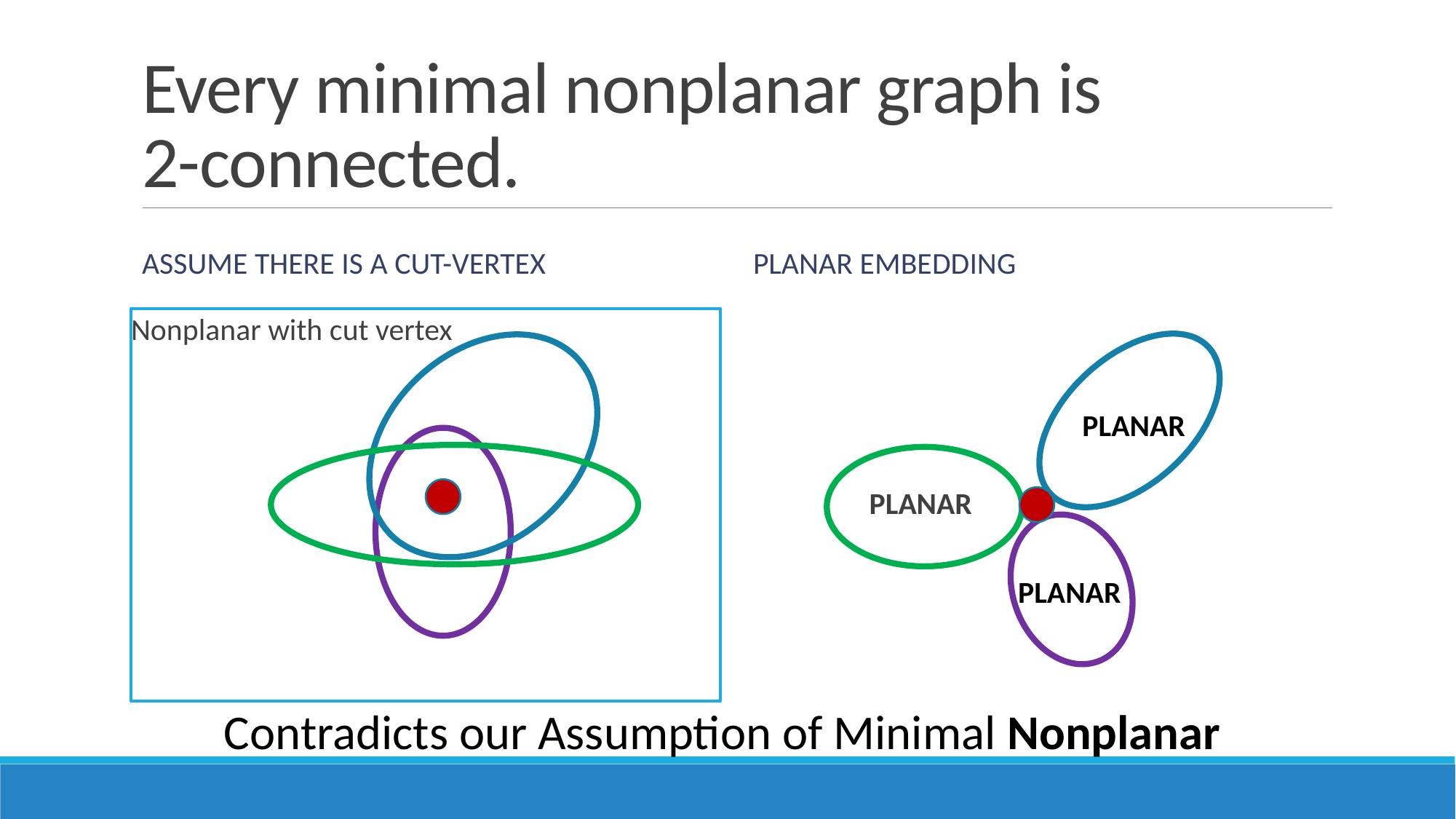

# Every minimal nonplanar graph is 2-connected.
ASSUME THERE IS A CUT-VERTEX
Planar Embedding

Nonplanar with cut vertex

PLANAR
4

PLANAR

4
PLANAR
Contradicts our Assumption of Minimal Nonplanar